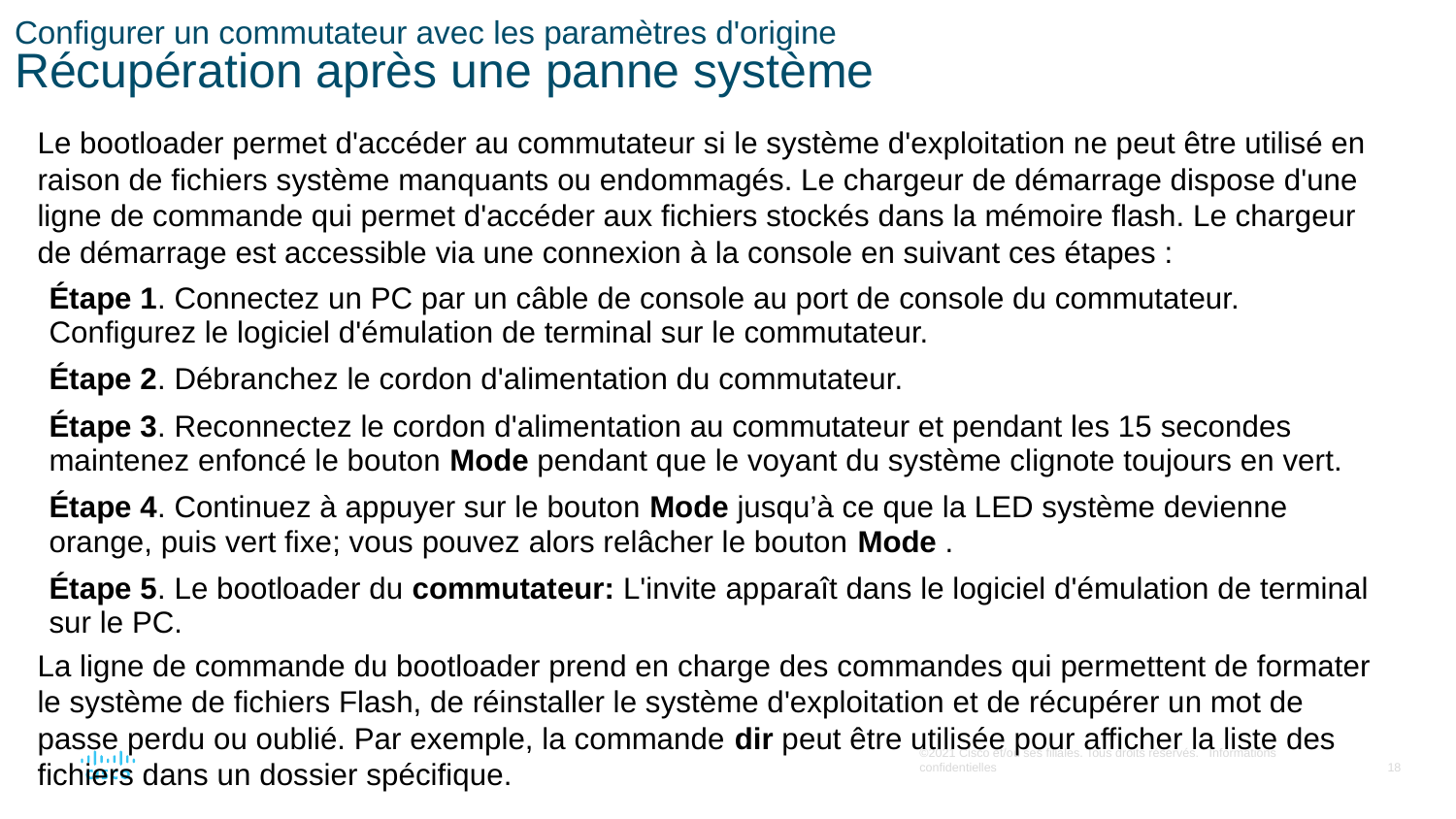

# Configurer un commutateur avec les paramètres d'origine Récupération après une panne système
Le bootloader permet d'accéder au commutateur si le système d'exploitation ne peut être utilisé en raison de fichiers système manquants ou endommagés. Le chargeur de démarrage dispose d'une ligne de commande qui permet d'accéder aux fichiers stockés dans la mémoire flash. Le chargeur de démarrage est accessible via une connexion à la console en suivant ces étapes :
Étape 1. Connectez un PC par un câble de console au port de console du commutateur. Configurez le logiciel d'émulation de terminal sur le commutateur.
Étape 2. Débranchez le cordon d'alimentation du commutateur.
Étape 3. Reconnectez le cordon d'alimentation au commutateur et pendant les 15 secondes maintenez enfoncé le bouton Mode pendant que le voyant du système clignote toujours en vert.
Étape 4. Continuez à appuyer sur le bouton Mode jusqu’à ce que la LED système devienne orange, puis vert fixe; vous pouvez alors relâcher le bouton Mode .
Étape 5. Le bootloader du commutateur: L'invite apparaît dans le logiciel d'émulation de terminal sur le PC.
La ligne de commande du bootloader prend en charge des commandes qui permettent de formater le système de fichiers Flash, de réinstaller le système d'exploitation et de récupérer un mot de passe perdu ou oublié. Par exemple, la commande dir peut être utilisée pour afficher la liste des fichiers dans un dossier spécifique.